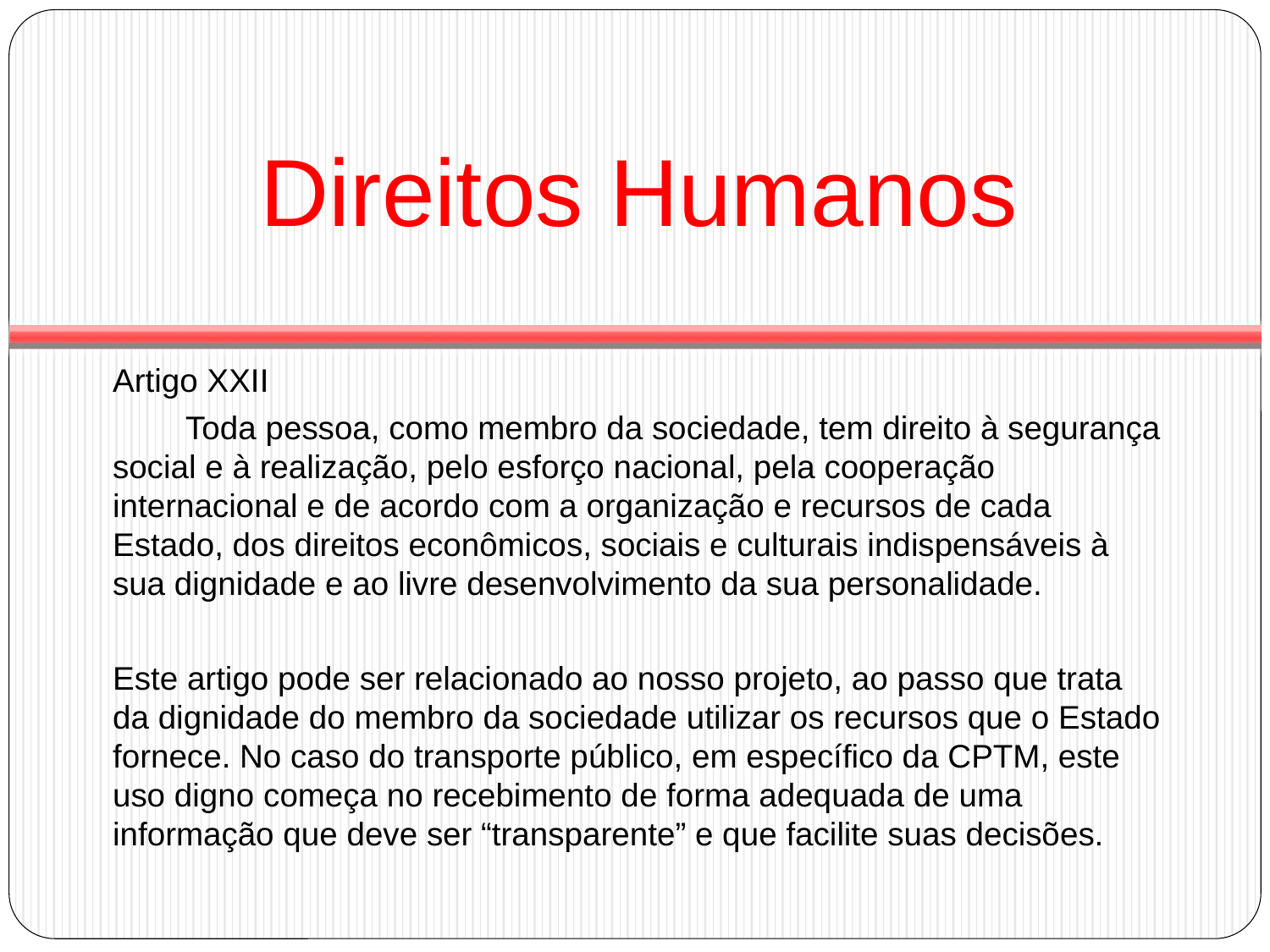

# Direitos Humanos
Artigo XXII
        Toda pessoa, como membro da sociedade, tem direito à segurança social e à realização, pelo esforço nacional, pela cooperação internacional e de acordo com a organização e recursos de cada Estado, dos direitos econômicos, sociais e culturais indispensáveis à sua dignidade e ao livre desenvolvimento da sua personalidade.

Este artigo pode ser relacionado ao nosso projeto, ao passo que trata da dignidade do membro da sociedade utilizar os recursos que o Estado fornece. No caso do transporte público, em específico da CPTM, este uso digno começa no recebimento de forma adequada de uma informação que deve ser “transparente” e que facilite suas decisões.